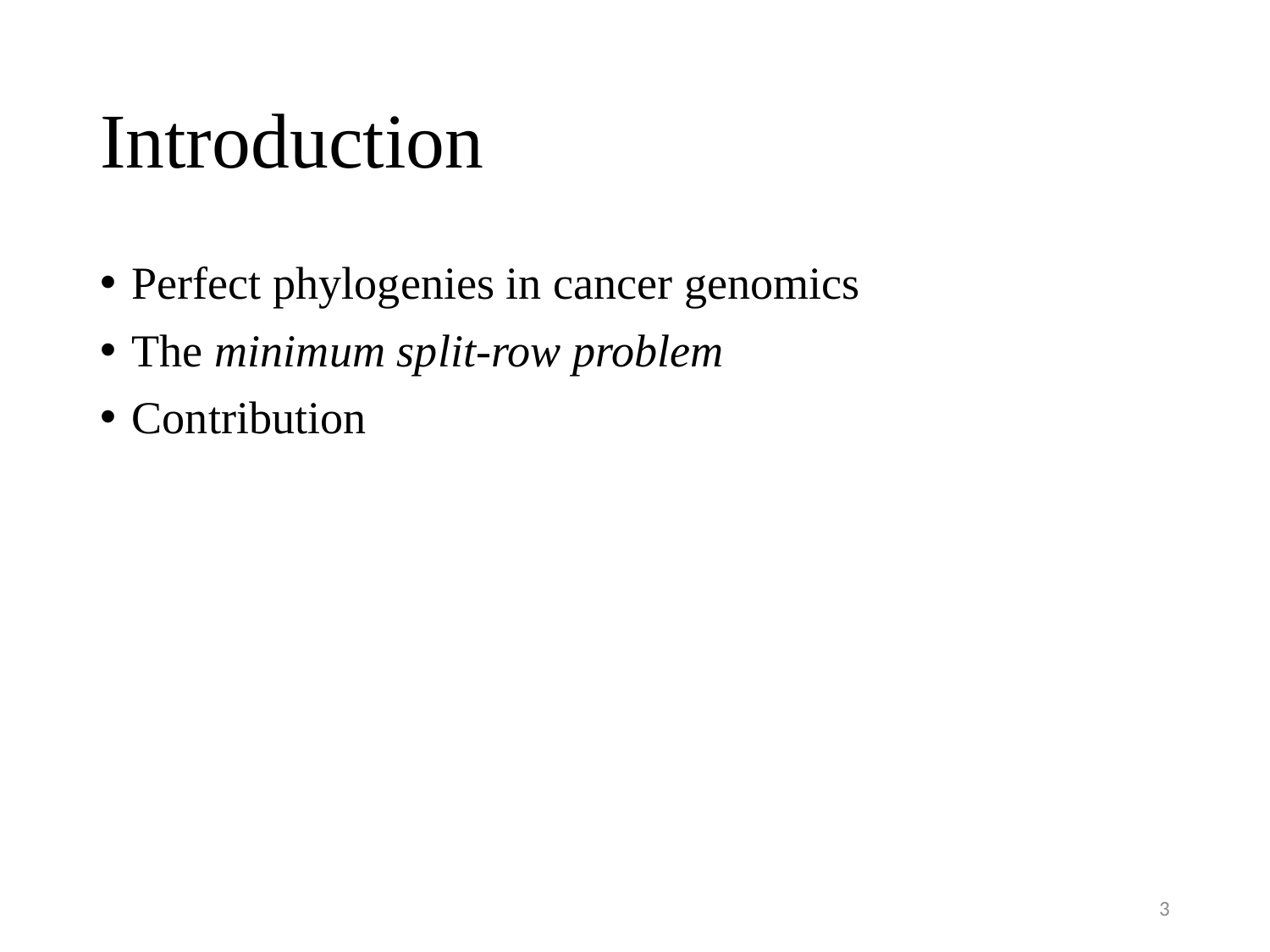

# Introduction
Perfect phylogenies in cancer genomics
The minimum split-row problem
Contribution
3